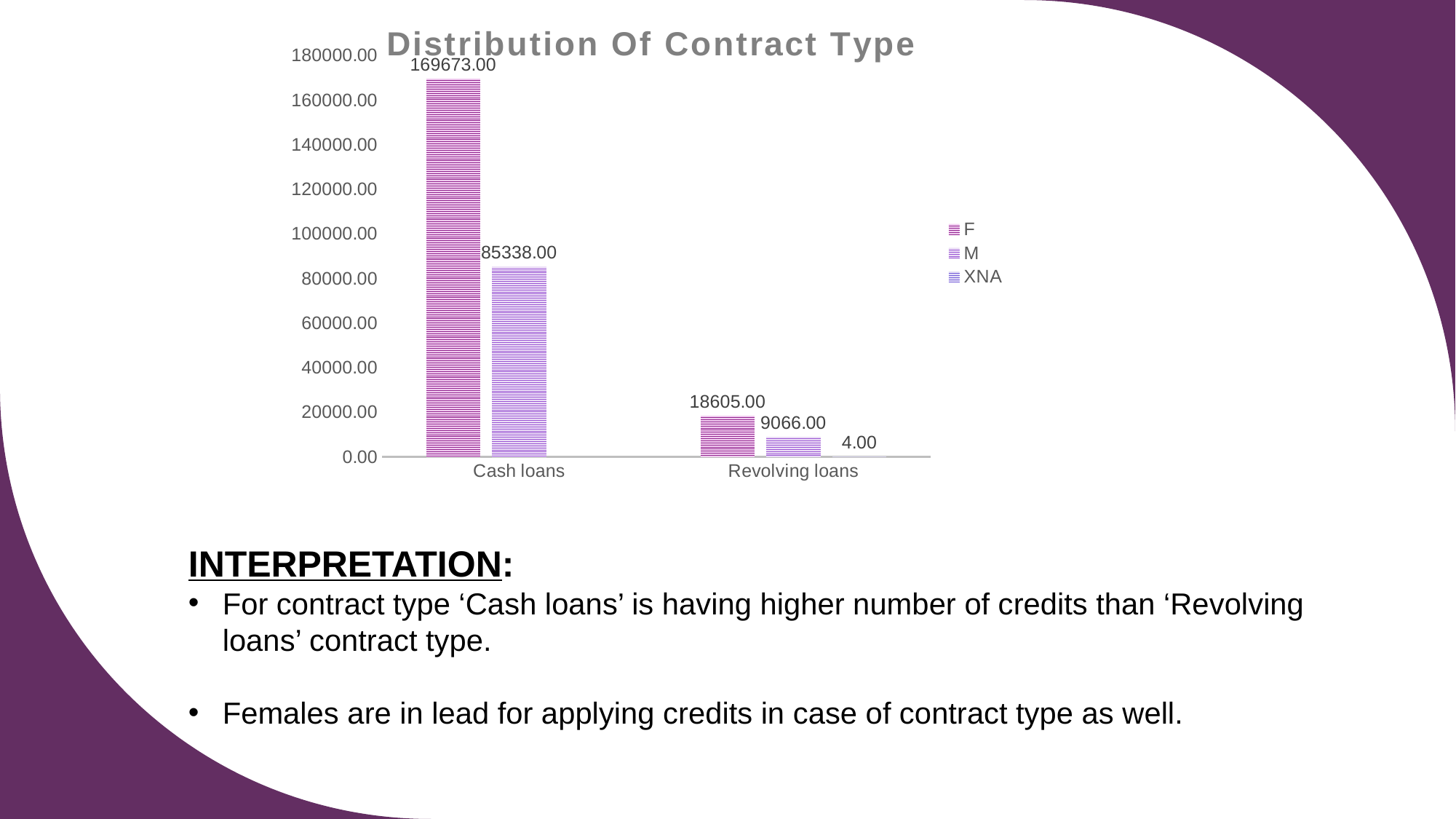

### Chart: Distribution Of Contract Type

| Category | F | M | XNA |
|---|---|---|---|
| Cash loans | 169673.0 | 85338.0 | None |
| Revolving loans | 18605.0 | 9066.0 | 4.0 |
INTERPRETATION:
For contract type ‘Cash loans’ is having higher number of credits than ‘Revolving loans’ contract type.

Females are in lead for applying credits in case of contract type as well.